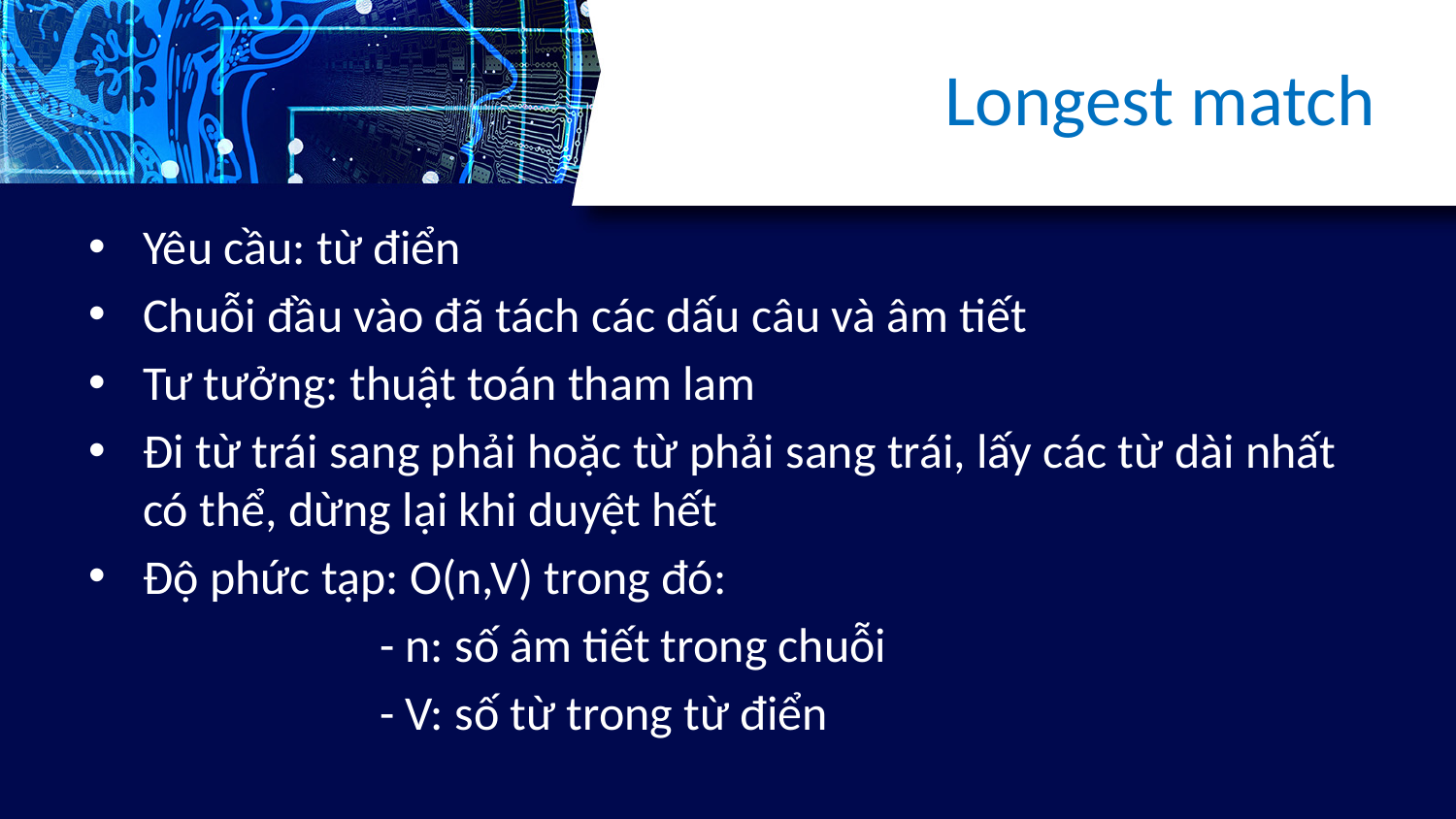

# Longest match
Yêu cầu: từ điển
Chuỗi đầu vào đã tách các dấu câu và âm tiết
Tư tưởng: thuật toán tham lam
Đi từ trái sang phải hoặc từ phải sang trái, lấy các từ dài nhất có thể, dừng lại khi duyệt hết
Độ phức tạp: O(n,V) trong đó:
		- n: số âm tiết trong chuỗi
		- V: số từ trong từ điển